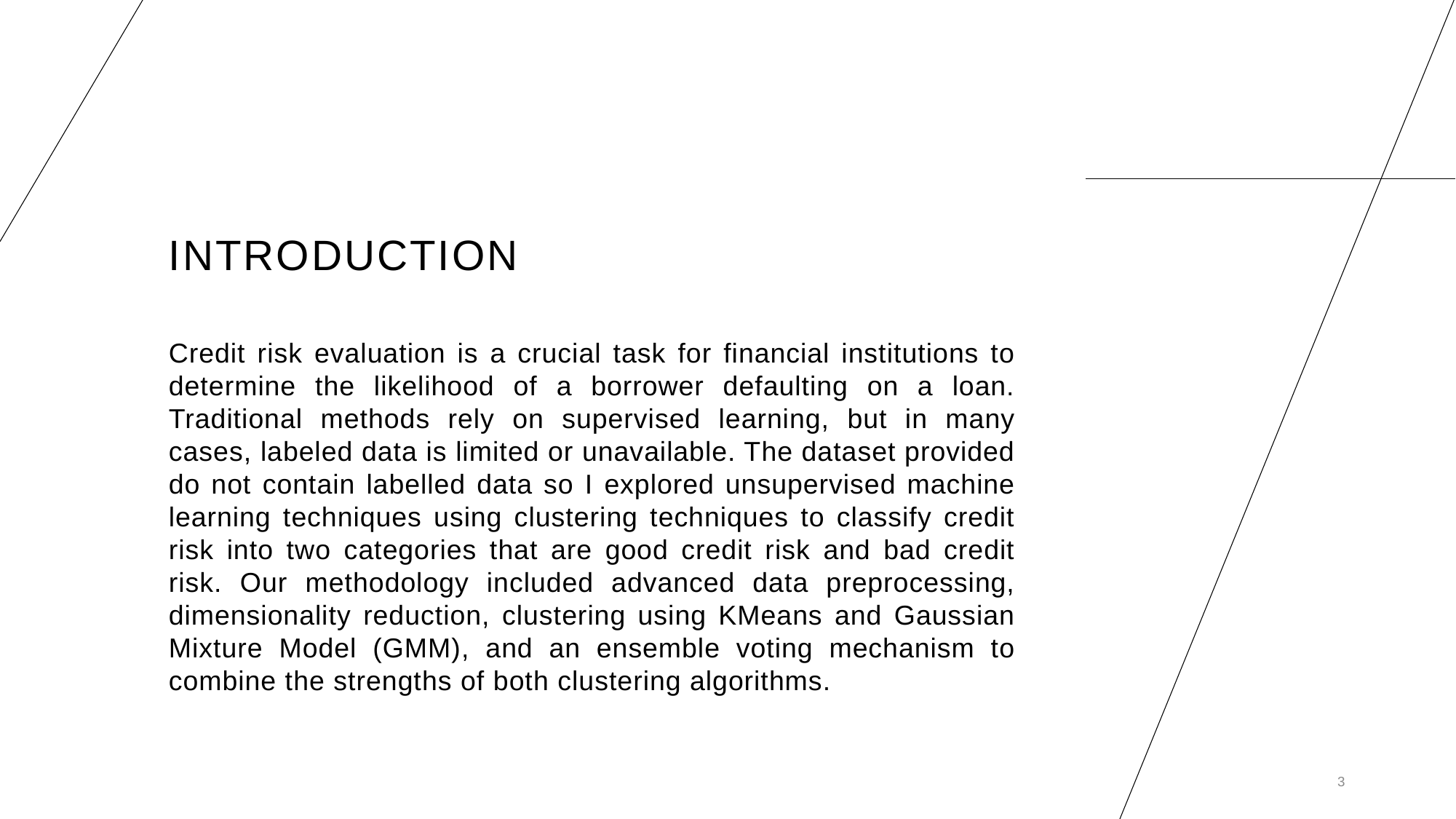

# Introduction
Credit risk evaluation is a crucial task for financial institutions to determine the likelihood of a borrower defaulting on a loan. Traditional methods rely on supervised learning, but in many cases, labeled data is limited or unavailable. The dataset provided do not contain labelled data so I explored unsupervised machine learning techniques using clustering techniques to classify credit risk into two categories that are good credit risk and bad credit risk. Our methodology included advanced data preprocessing, dimensionality reduction, clustering using KMeans and Gaussian Mixture Model (GMM), and an ensemble voting mechanism to combine the strengths of both clustering algorithms.

3